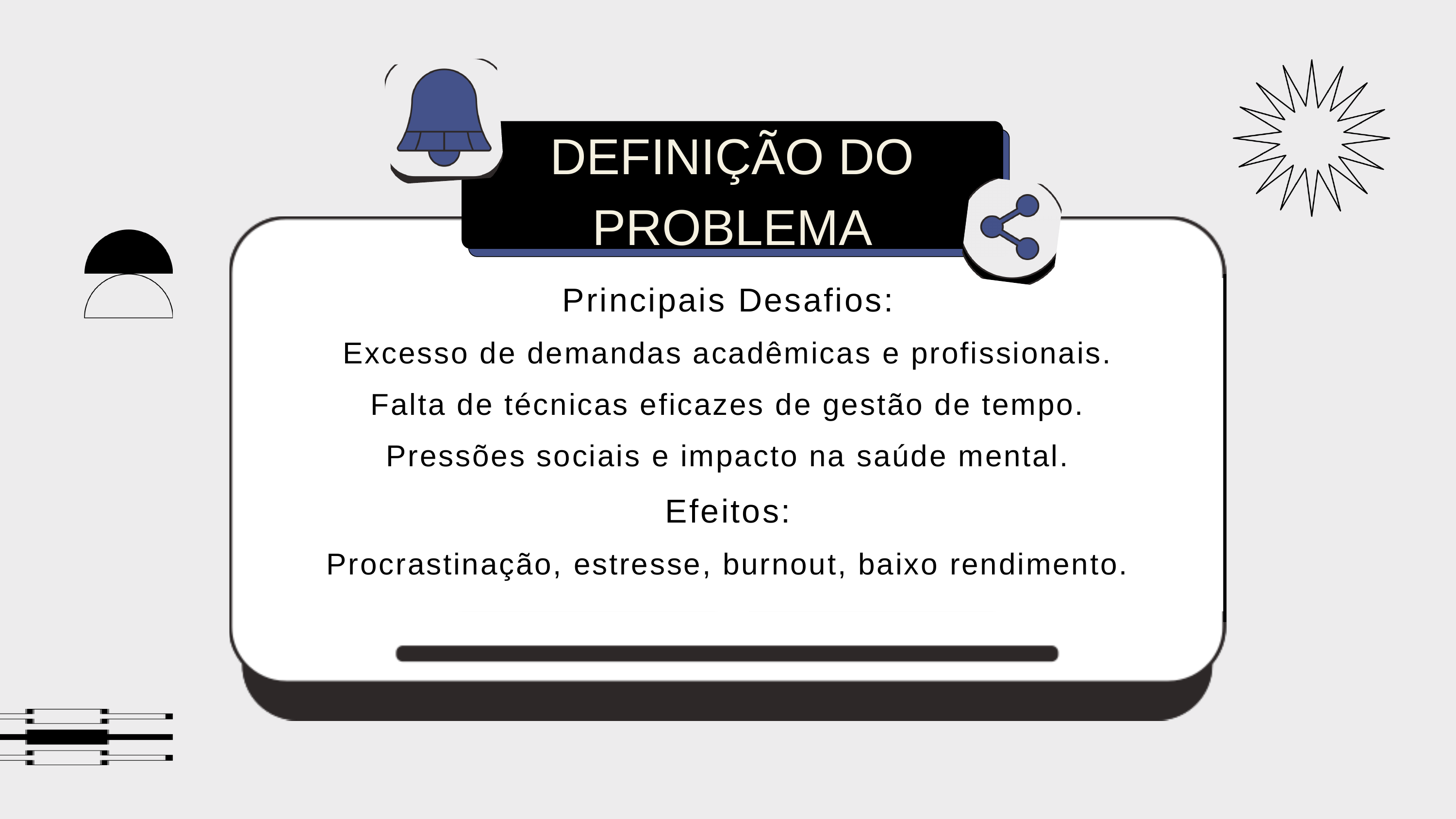

DEFINIÇÃO DO PROBLEMA

Principais Desafios:
Excesso de demandas acadêmicas e profissionais.
Falta de técnicas eficazes de gestão de tempo.
Pressões sociais e impacto na saúde mental.
Efeitos:
Procrastinação, estresse, burnout, baixo rendimento.